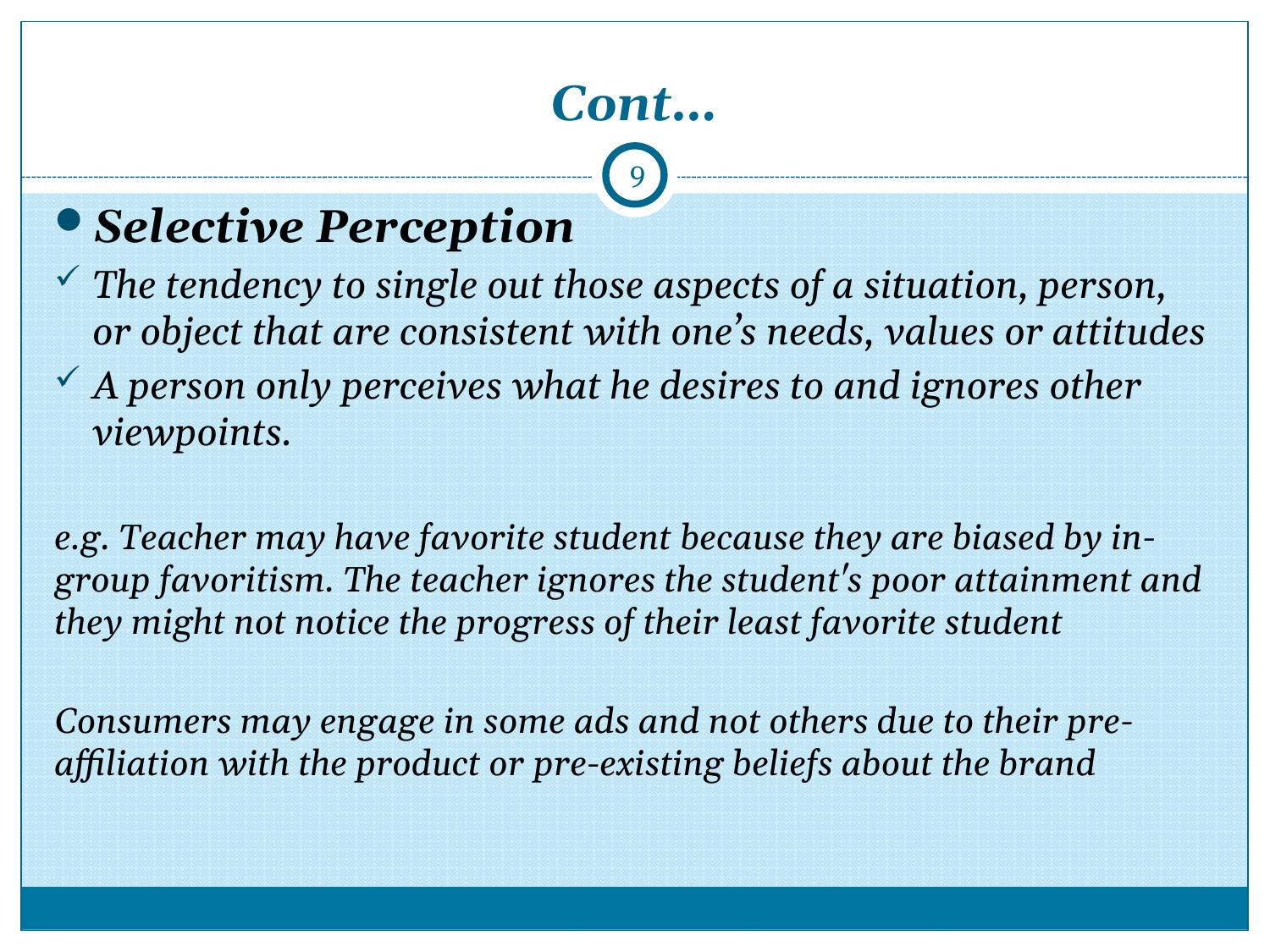

# Cont…
9
Selective Perception
The tendency to single out those aspects of a situation, person, or object that are consistent with one’s needs, values or attitudes
A person only perceives what he desires to and ignores other viewpoints.

e.g. Teacher may have favorite student because they are biased by in-group favoritism. The teacher ignores the student's poor attainment and they might not notice the progress of their least favorite student

Consumers may engage in some ads and not others due to their pre-affiliation with the product or pre-existing beliefs about the brand